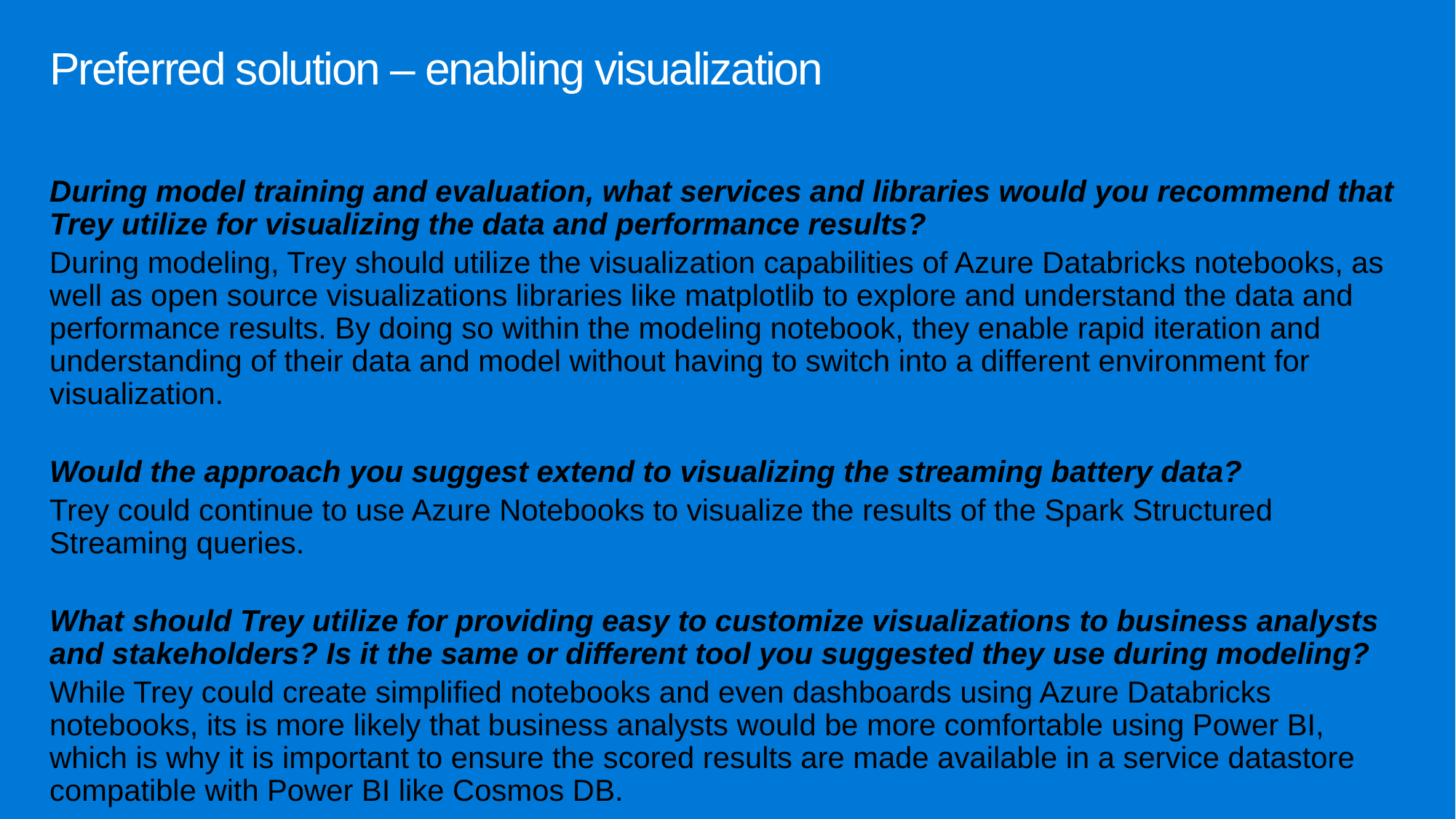

# Preferred solution – enabling visualization
During model training and evaluation, what services and libraries would you recommend that Trey utilize for visualizing the data and performance results?
During modeling, Trey should utilize the visualization capabilities of Azure Databricks notebooks, as well as open source visualizations libraries like matplotlib to explore and understand the data and performance results. By doing so within the modeling notebook, they enable rapid iteration and understanding of their data and model without having to switch into a different environment for visualization.

Would the approach you suggest extend to visualizing the streaming battery data?
Trey could continue to use Azure Notebooks to visualize the results of the Spark Structured Streaming queries.

What should Trey utilize for providing easy to customize visualizations to business analysts and stakeholders? Is it the same or different tool you suggested they use during modeling?
While Trey could create simplified notebooks and even dashboards using Azure Databricks notebooks, its is more likely that business analysts would be more comfortable using Power BI, which is why it is important to ensure the scored results are made available in a service datastore compatible with Power BI like Cosmos DB.